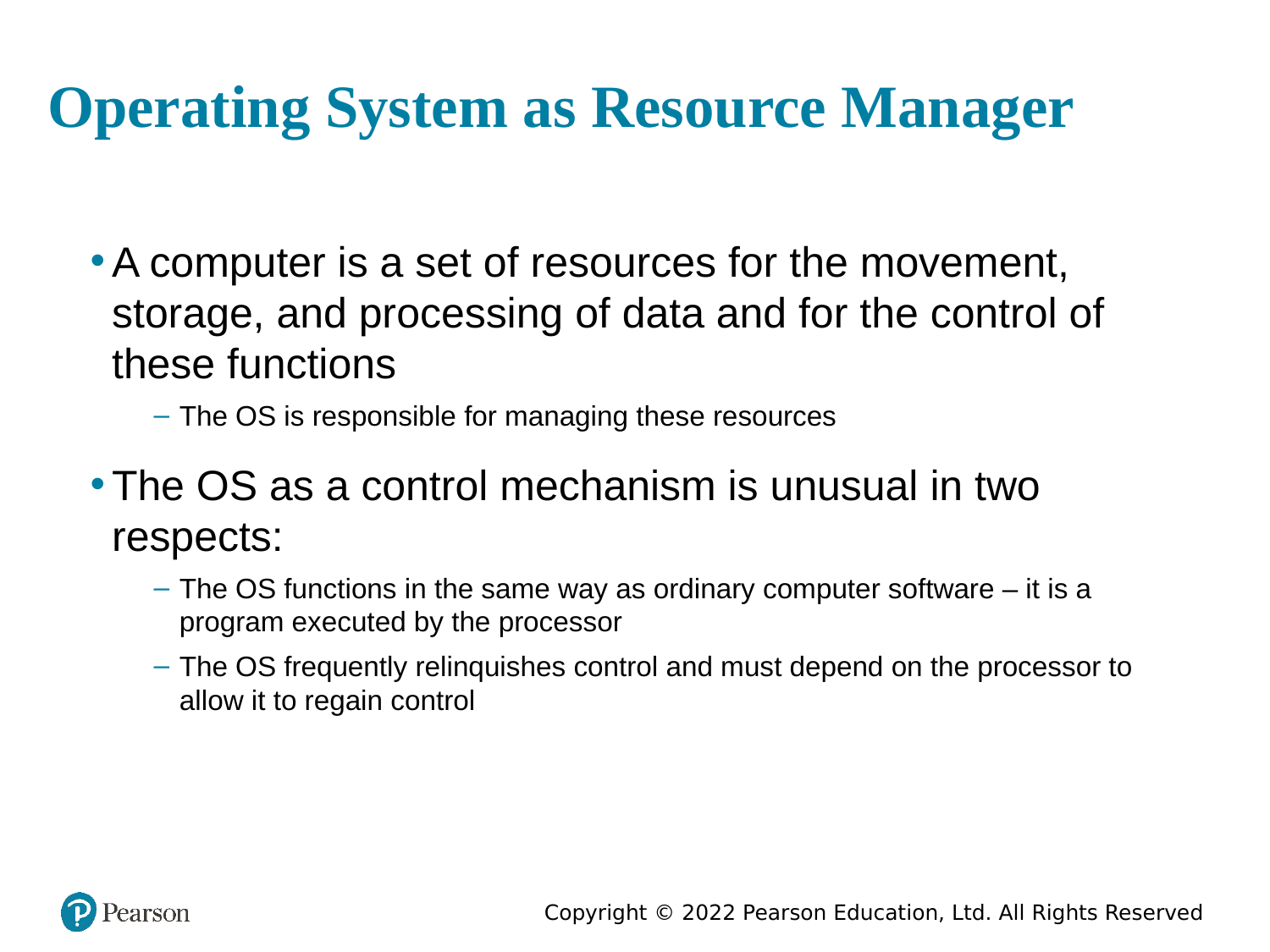

# Operating System as Resource Manager
A computer is a set of resources for the movement, storage, and processing of data and for the control of these functions
The OS is responsible for managing these resources
The OS as a control mechanism is unusual in two respects:
The OS functions in the same way as ordinary computer software – it is a program executed by the processor
The OS frequently relinquishes control and must depend on the processor to allow it to regain control